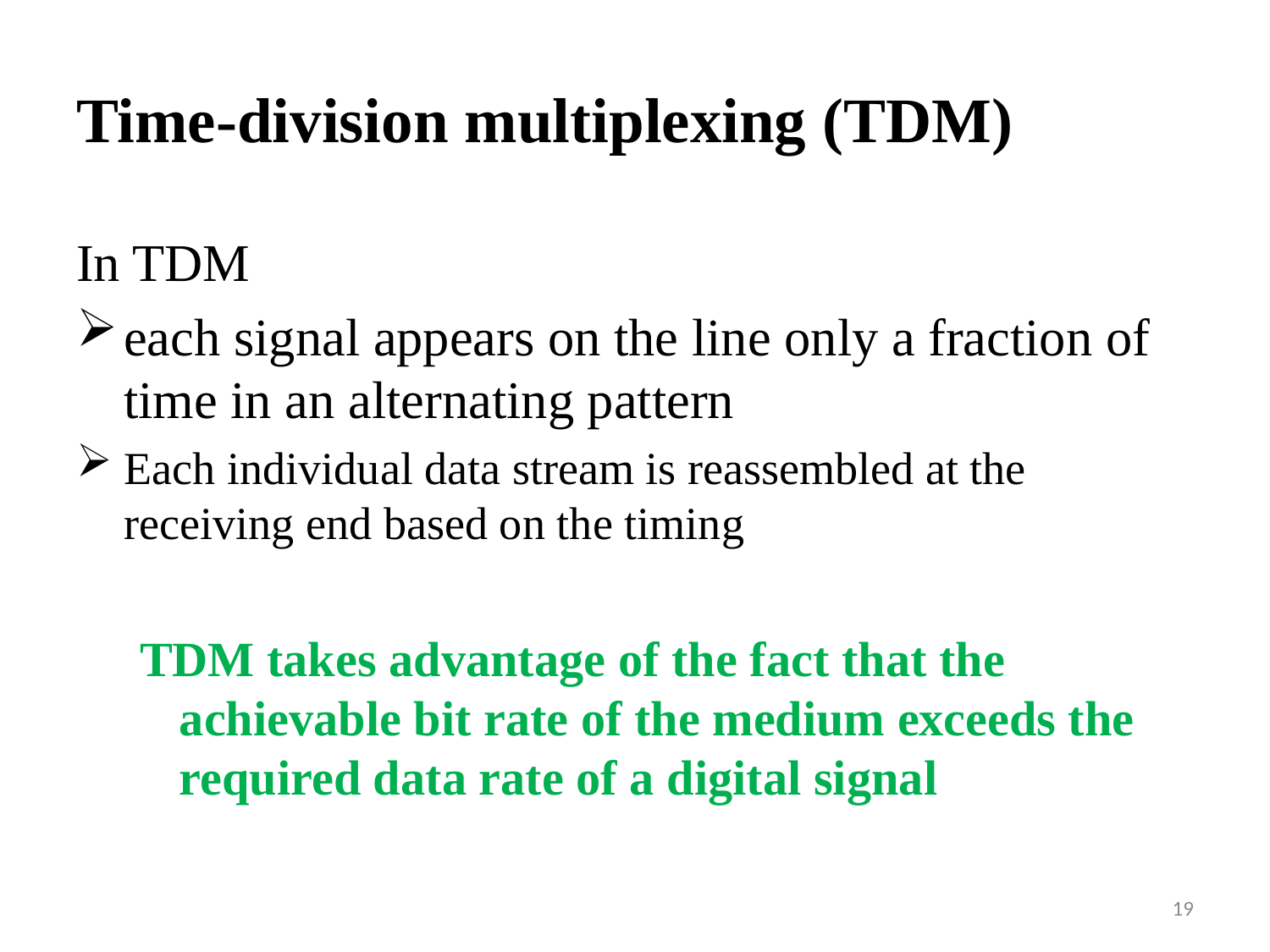

# Time-division multiplexing (TDM)
In TDM
each signal appears on the line only a fraction of time in an alternating pattern
Each individual data stream is reassembled at the receiving end based on the timing

TDM takes advantage of the fact that the achievable bit rate of the medium exceeds the required data rate of a digital signal
19